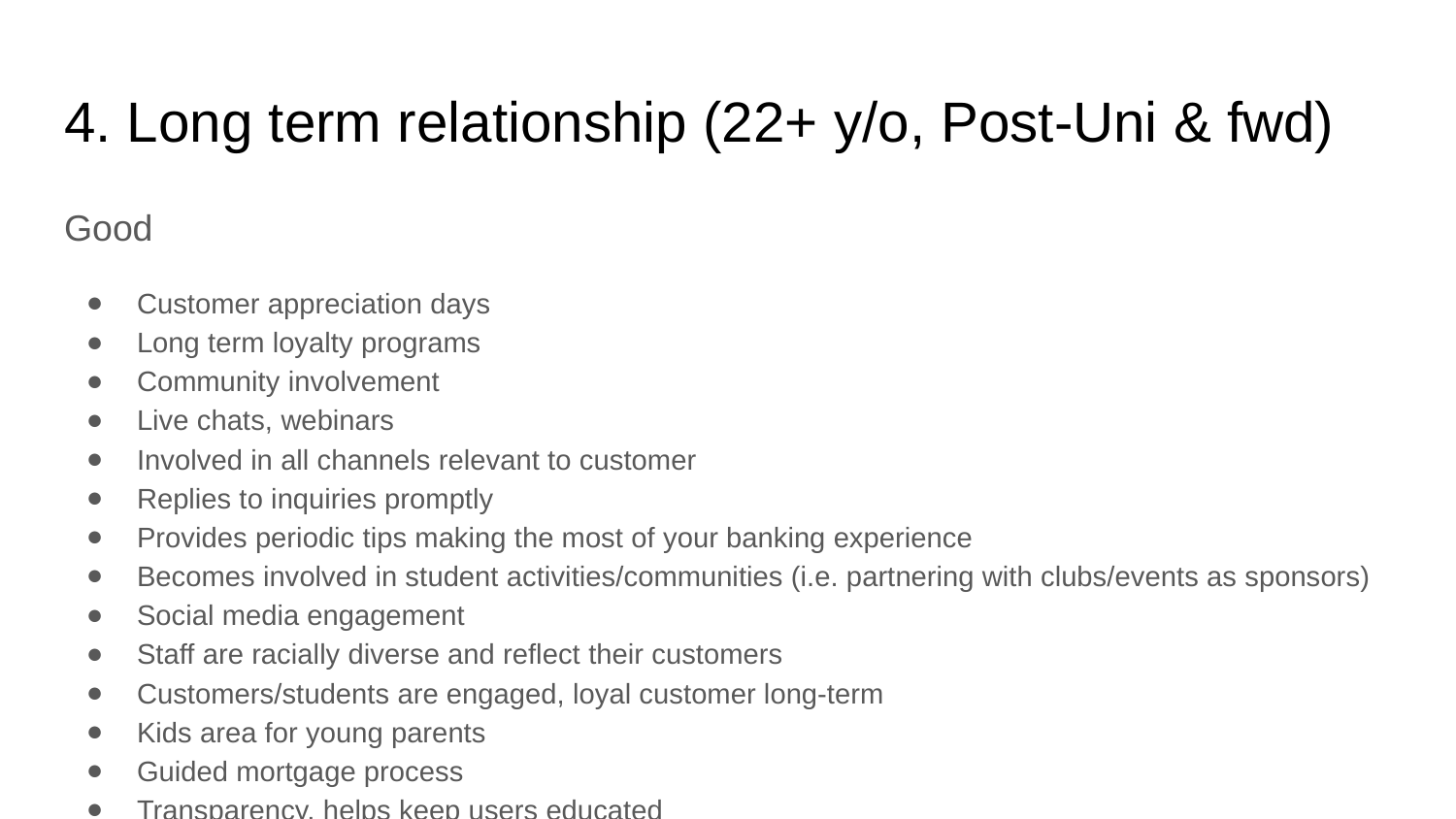

# 4. Long term relationship (22+ y/o, Post-Uni & fwd)
Good
Customer appreciation days
Long term loyalty programs
Community involvement
Live chats, webinars
Involved in all channels relevant to customer
Replies to inquiries promptly
Provides periodic tips making the most of your banking experience
Becomes involved in student activities/communities (i.e. partnering with clubs/events as sponsors)
Social media engagement
Staff are racially diverse and reflect their customers
Customers/students are engaged, loyal customer long-term
Kids area for young parents
Guided mortgage process
Transparency, helps keep users educated